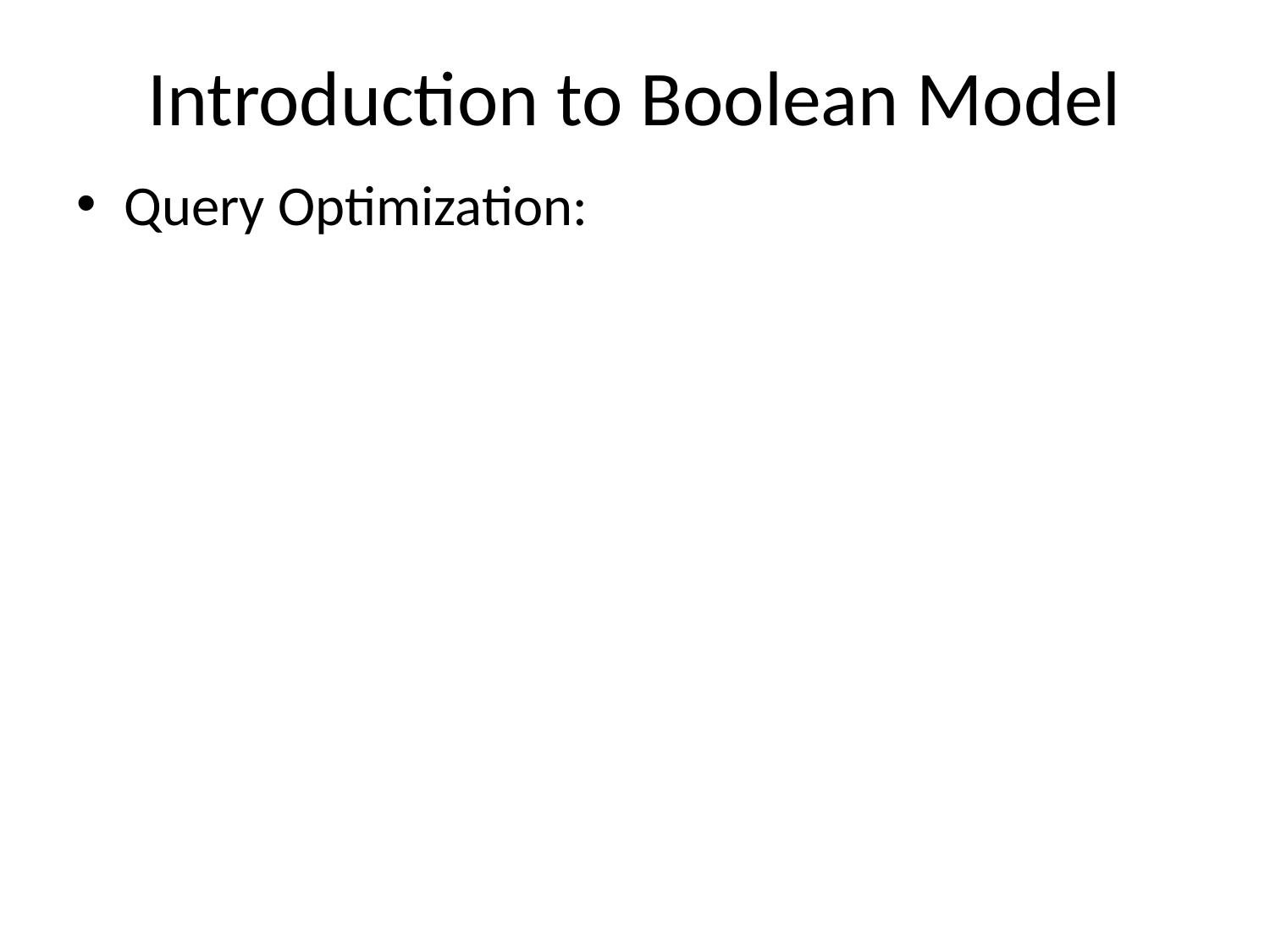

# Introduction to Boolean Model
Query Optimization: